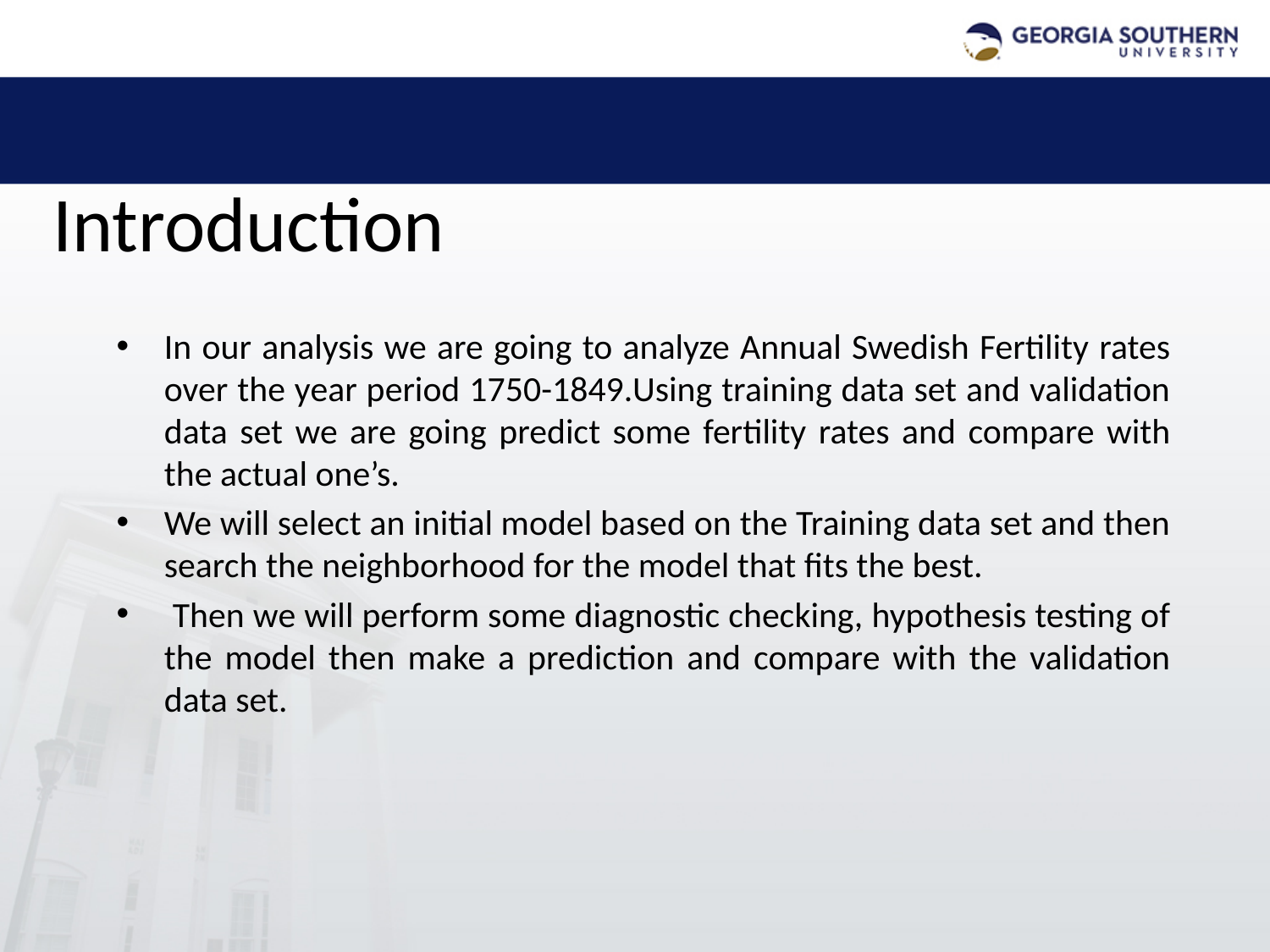

# Introduction
In our analysis we are going to analyze Annual Swedish Fertility rates over the year period 1750-1849.Using training data set and validation data set we are going predict some fertility rates and compare with the actual one’s.
We will select an initial model based on the Training data set and then search the neighborhood for the model that fits the best.
 Then we will perform some diagnostic checking, hypothesis testing of the model then make a prediction and compare with the validation data set.